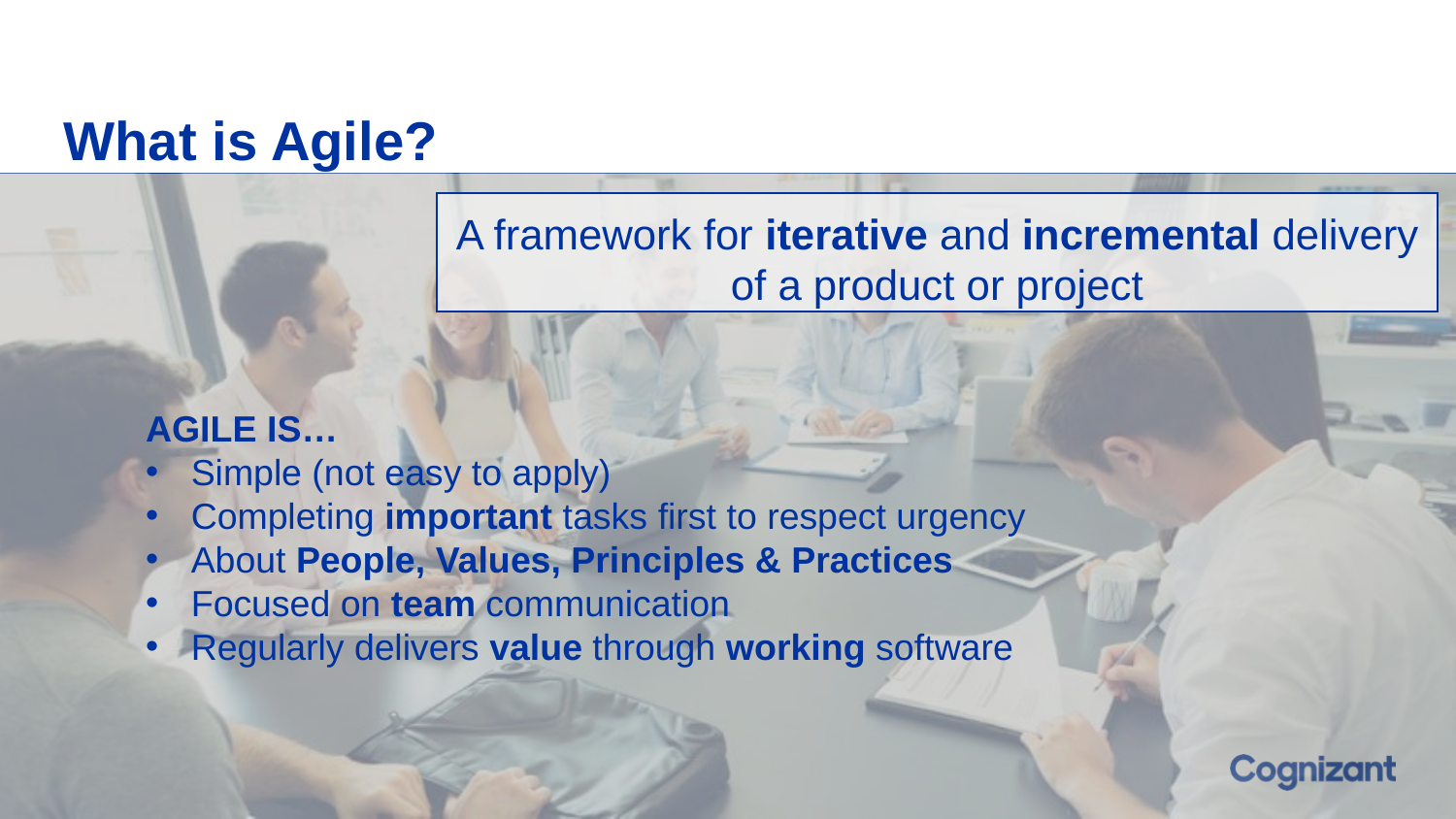

# What is Agile?

A framework for iterative and incremental delivery of a product or project
AGILE IS…
Simple (not easy to apply)
Completing important tasks first to respect urgency
About People, Values, Principles & Practices
Focused on team communication
Regularly delivers value through working software